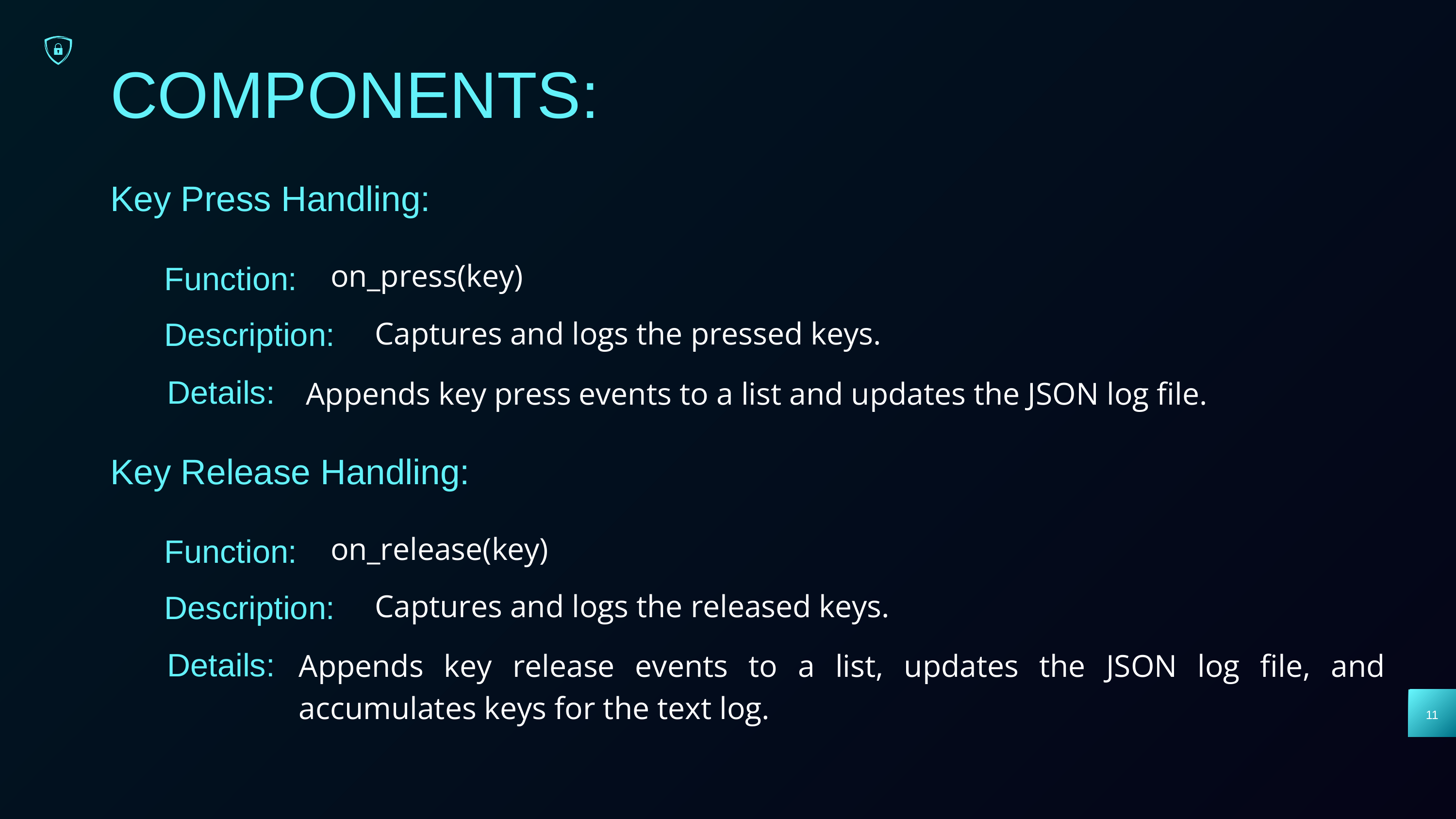

COMPONENTS:
Key Press Handling:
on_press(key)
Function:
Description:
Captures and logs the pressed keys.
 Details:
 Appends key press events to a list and updates the JSON log file.
Key Release Handling:
on_release(key)
Function:
Description:
Captures and logs the released keys.
 Details:
Appends key release events to a list, updates the JSON log file, and accumulates keys for the text log.

11